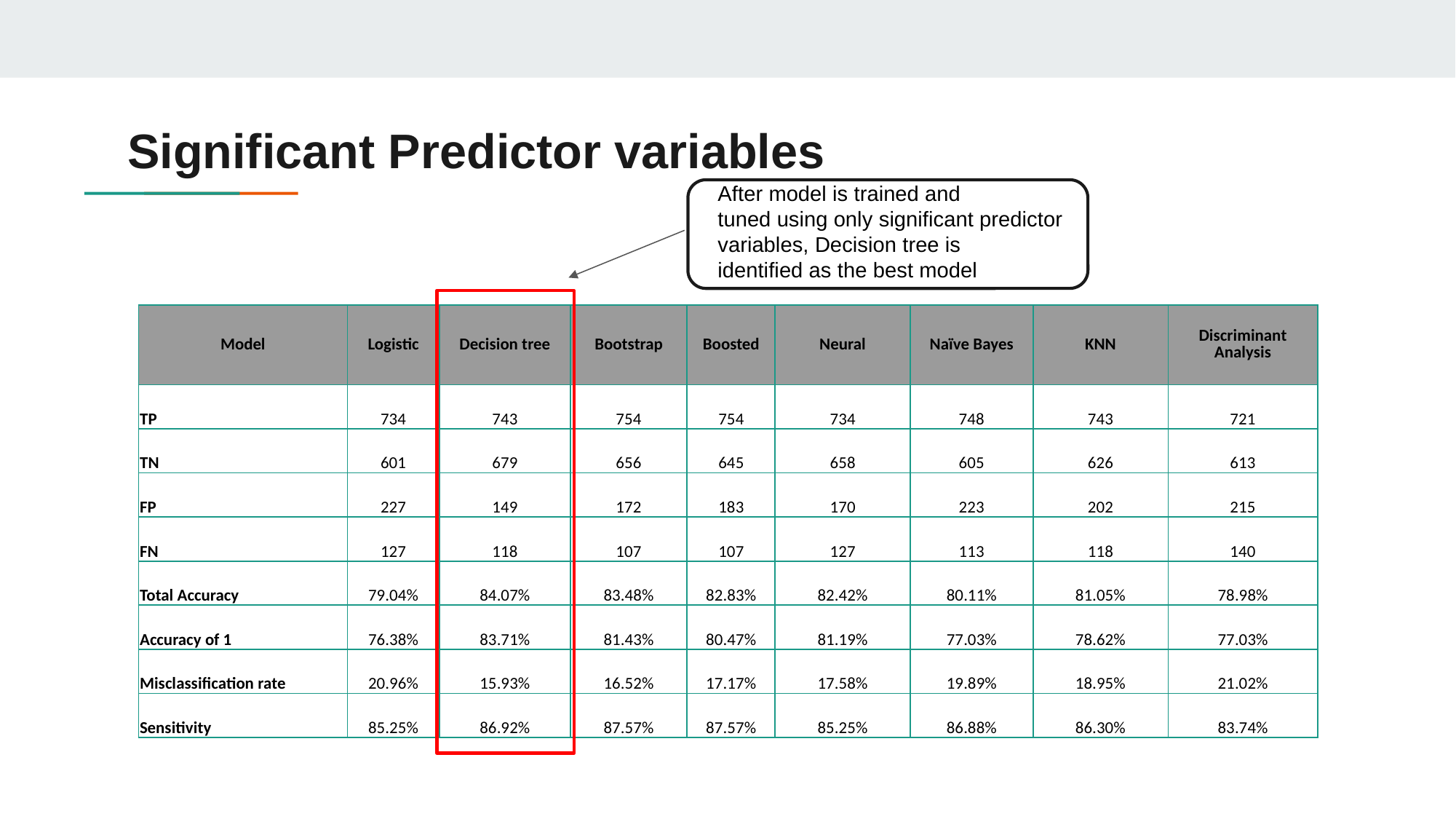

Significant Predictor variables

After model is trained and tuned using only significant predictor variables, Decision tree is identified as the best model

| Model | Logistic | Decision tree | Bootstrap | Boosted | Neural | Naïve Bayes | KNN | Discriminant Analysis |
| --- | --- | --- | --- | --- | --- | --- | --- | --- |
| TP | 734 | 743 | 754 | 754 | 734 | 748 | 743 | 721 |
| TN | 601 | 679 | 656 | 645 | 658 | 605 | 626 | 613 |
| FP | 227 | 149 | 172 | 183 | 170 | 223 | 202 | 215 |
| FN | 127 | 118 | 107 | 107 | 127 | 113 | 118 | 140 |
| Total Accuracy | 79.04% | 84.07% | 83.48% | 82.83% | 82.42% | 80.11% | 81.05% | 78.98% |
| Accuracy of 1 | 76.38% | 83.71% | 81.43% | 80.47% | 81.19% | 77.03% | 78.62% | 77.03% |
| Misclassification rate | 20.96% | 15.93% | 16.52% | 17.17% | 17.58% | 19.89% | 18.95% | 21.02% |
| Sensitivity | 85.25% | 86.92% | 87.57% | 87.57% | 85.25% | 86.88% | 86.30% | 83.74% |